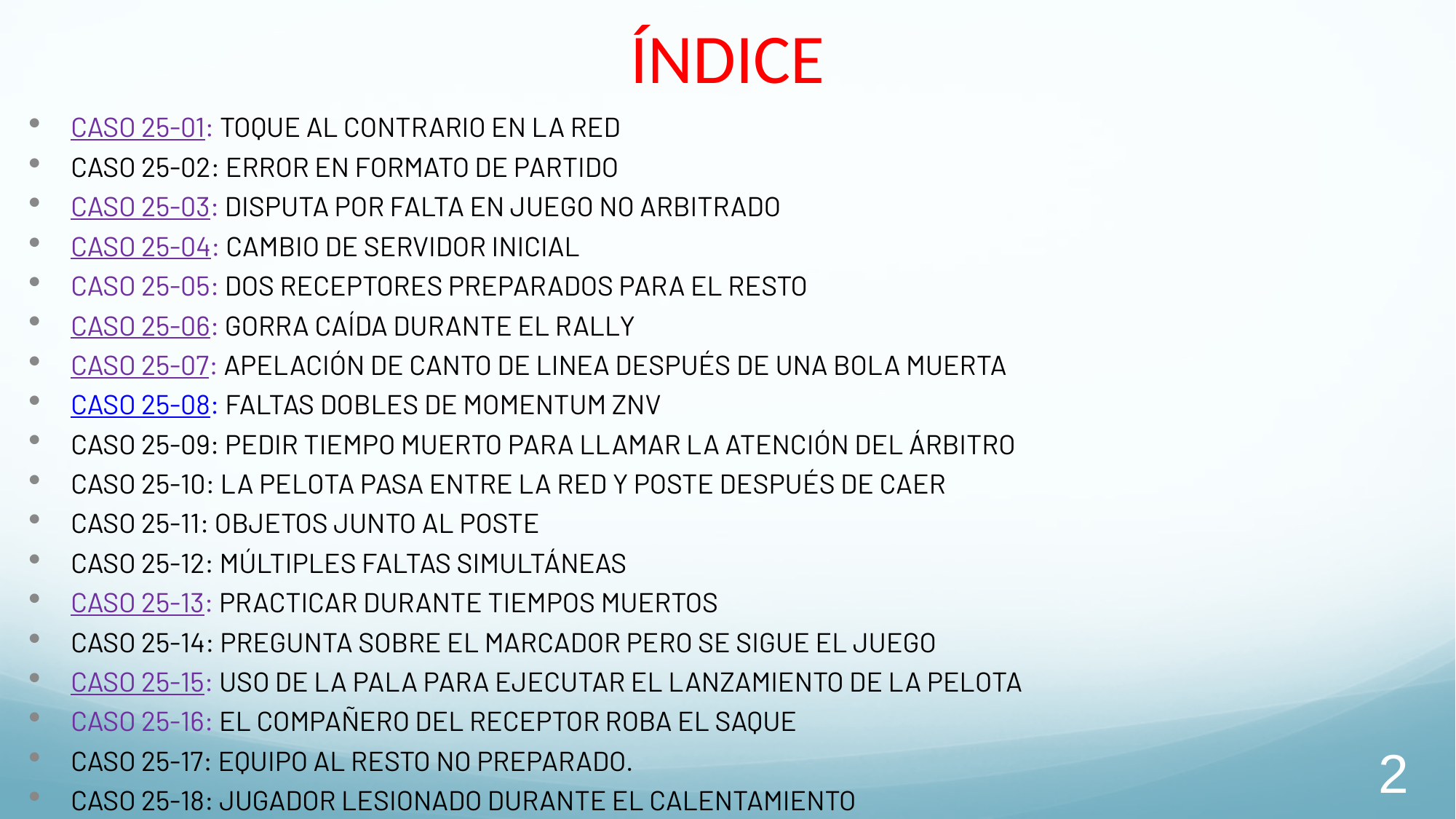

# ÍNDICE
CASO 25-01: TOQUE AL CONTRARIO EN LA RED
CASO 25-02: ERROR EN FORMATO DE PARTIDO
CASO 25-03: DISPUTA POR FALTA EN JUEGO NO ARBITRADO
CASO 25-04: CAMBIO DE SERVIDOR INICIAL
CASO 25-05: DOS RECEPTORES PREPARADOS PARA EL RESTO
CASO 25-06: GORRA CAÍDA DURANTE EL RALLY
CASO 25-07: APELACIÓN DE CANTO DE LINEA DESPUÉS DE UNA BOLA MUERTA
CASO 25-08: FALTAS DOBLES DE MOMENTUM ZNV
CASO 25-09: PEDIR TIEMPO MUERTO PARA LLAMAR LA ATENCIÓN DEL ÁRBITRO
CASO 25-10: LA PELOTA PASA ENTRE LA RED Y POSTE DESPUÉS DE CAER
CASO 25-11: OBJETOS JUNTO AL POSTE
CASO 25-12: MÚLTIPLES FALTAS SIMULTÁNEAS
CASO 25-13: PRACTICAR DURANTE TIEMPOS MUERTOS
CASO 25-14: PREGUNTA SOBRE EL MARCADOR PERO SE SIGUE EL JUEGO
CASO 25-15: USO DE LA PALA PARA EJECUTAR EL LANZAMIENTO DE LA PELOTA
CASO 25-16: EL COMPAÑERO DEL RECEPTOR ROBA EL SAQUE
CASO 25-17: EQUIPO AL RESTO NO PREPARADO.
CASO 25-18: JUGADOR LESIONADO DURANTE EL CALENTAMIENTO
2